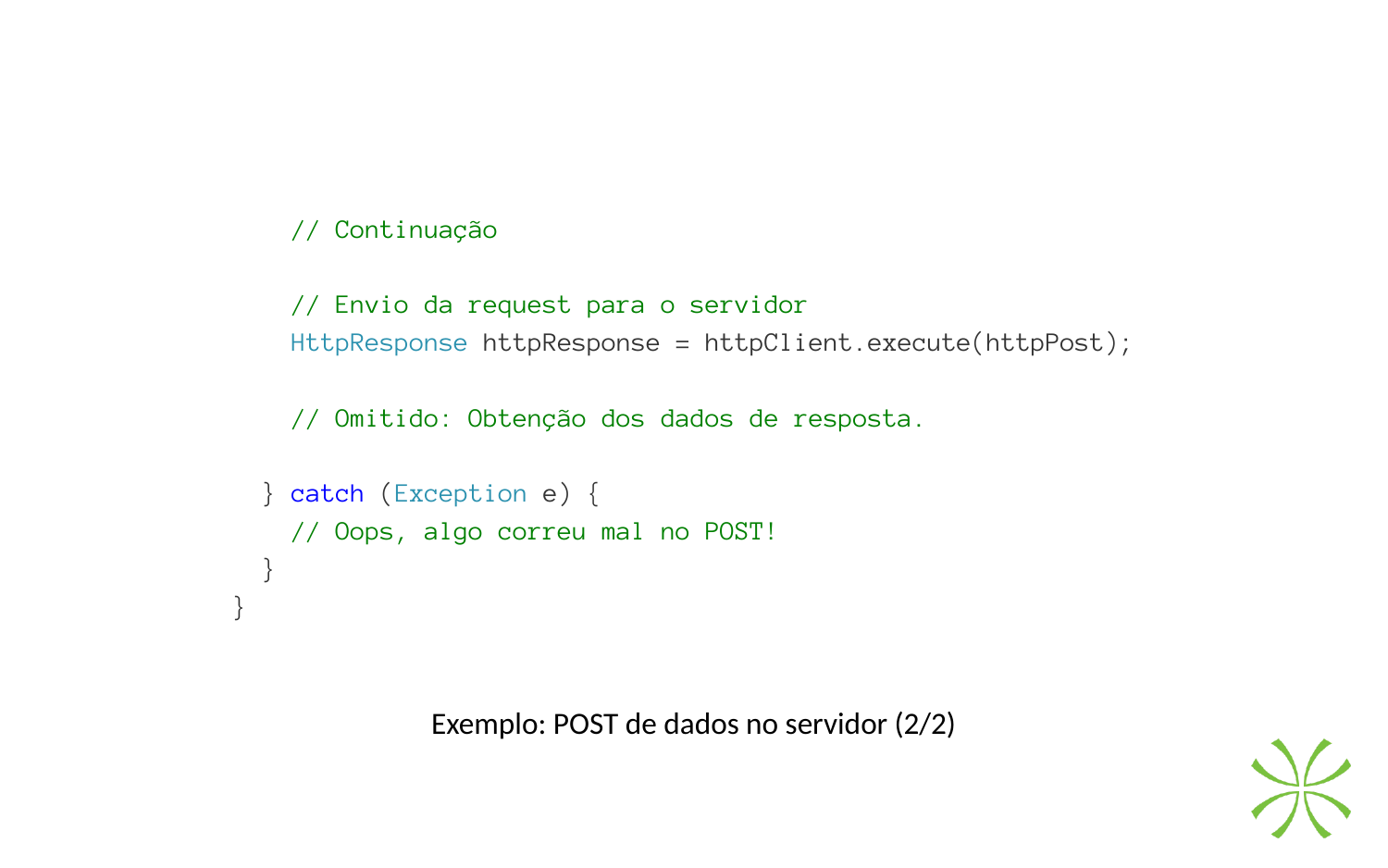

// Continuação

    // Envio da request para o servidor
    HttpResponse httpResponse = httpClient.execute(httpPost);

    // Omitido: Obtenção dos dados de resposta.

  } catch (Exception e) {
    // Oops, algo correu mal no POST!
  }
}
Exemplo: POST de dados no servidor (2/2)